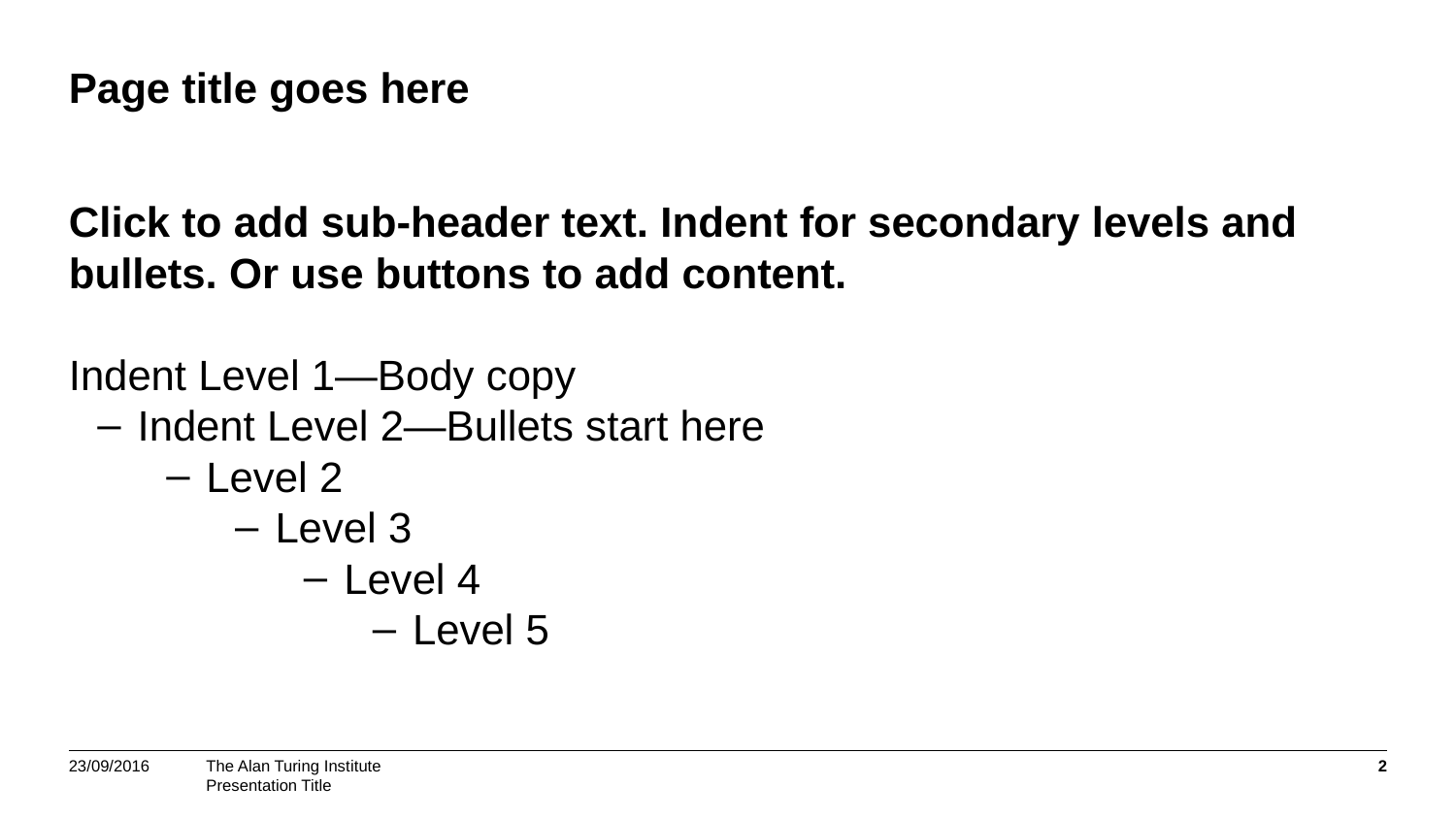

# Page title goes here
Click to add sub-header text. Indent for secondary levels and bullets. Or use buttons to add content.

Indent Level 1—Body copy
Indent Level 2—Bullets start here
Level 2
Level 3
Level 4
Level 5
23/09/2016
2
Presentation Title